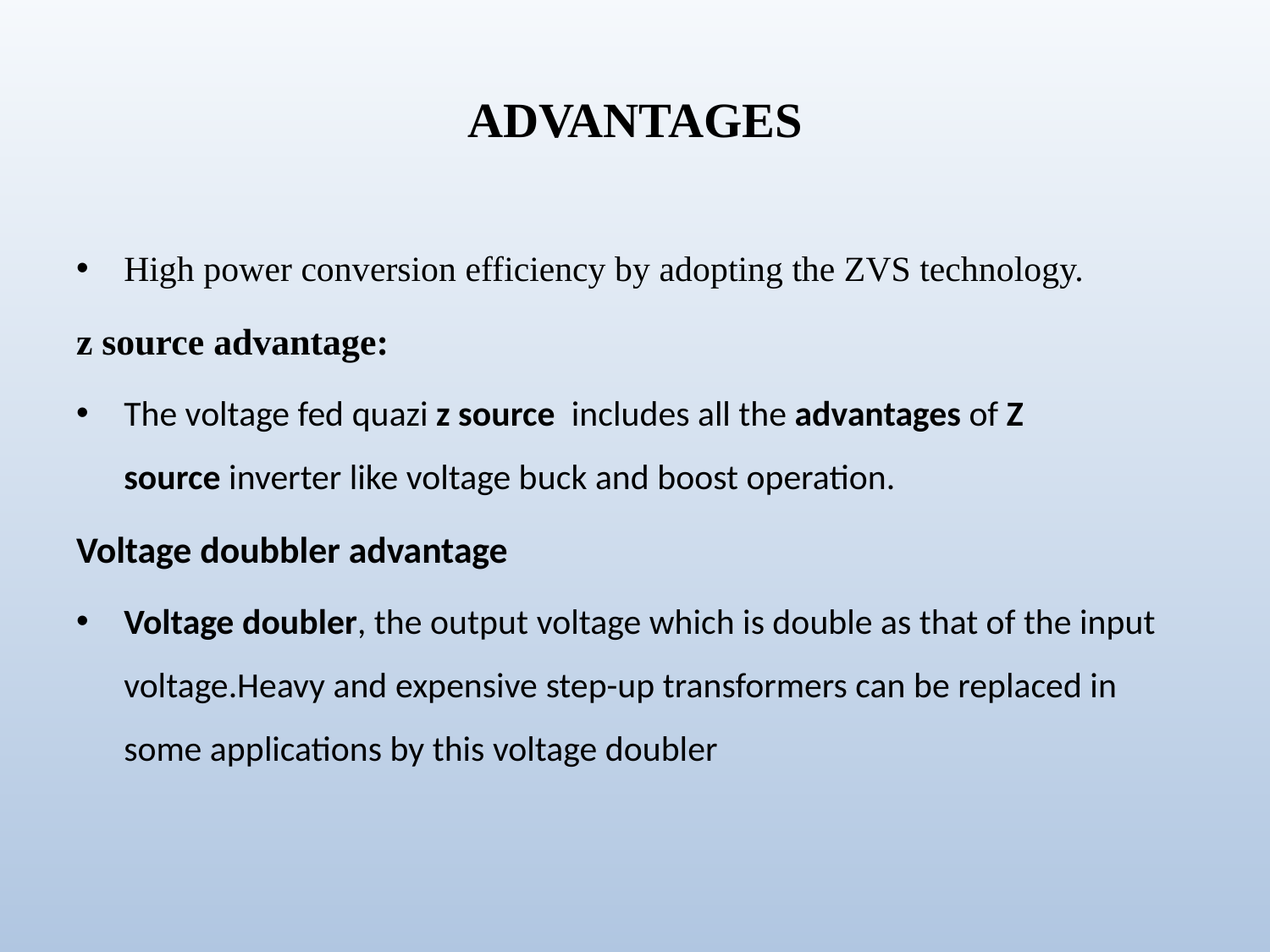

# ADVANTAGES

High power conversion efficiency by adopting the ZVS technology.
z source advantage:
The voltage fed quazi z source  includes all the advantages of Z source inverter like voltage buck and boost operation.
Voltage doubbler advantage
Voltage doubler, the output voltage which is double as that of the input voltage.Heavy and expensive step-up transformers can be replaced in some applications by this voltage doubler